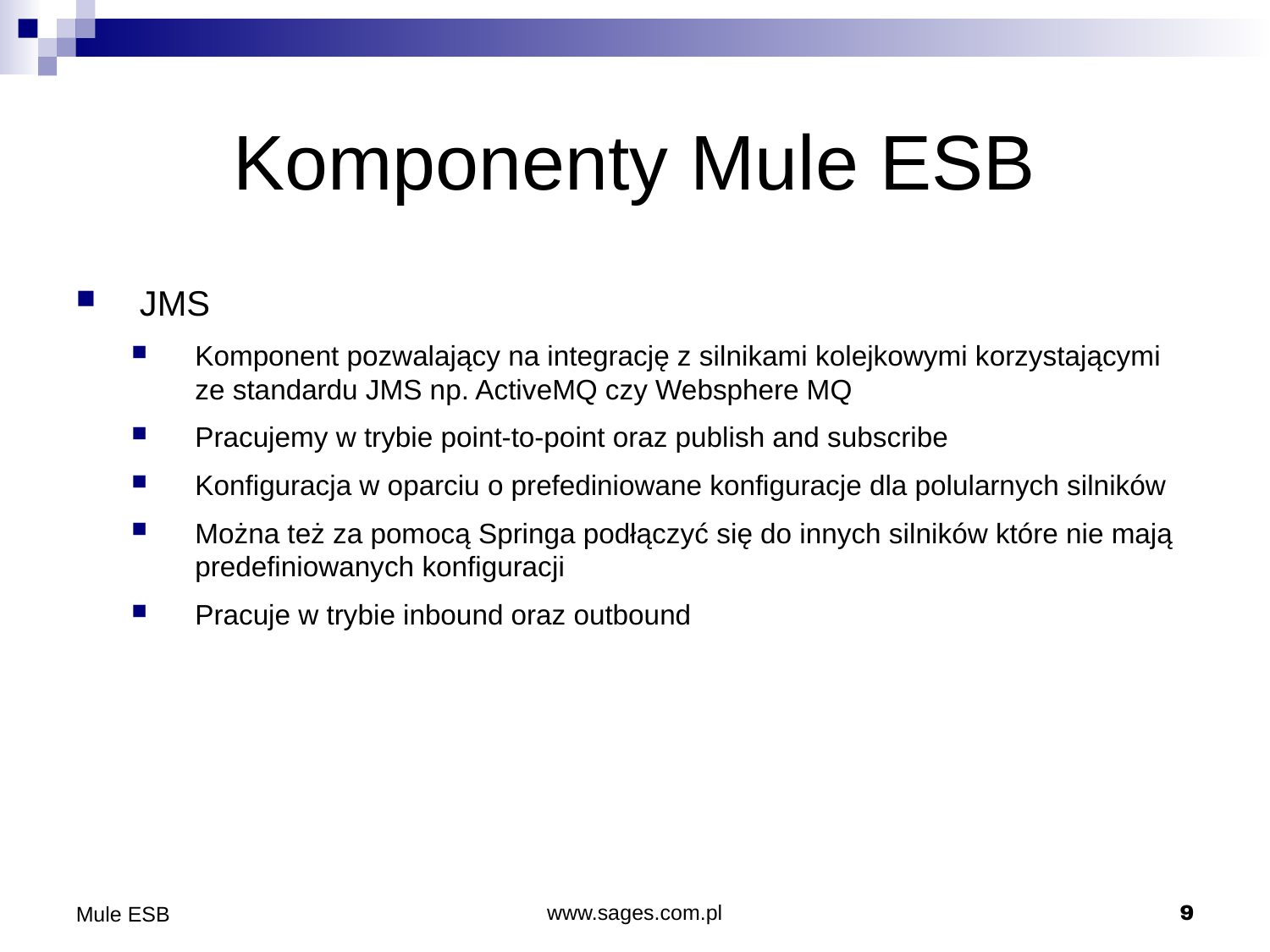

Komponenty Mule ESB
JMS
Komponent pozwalający na integrację z silnikami kolejkowymi korzystającymi ze standardu JMS np. ActiveMQ czy Websphere MQ
Pracujemy w trybie point-to-point oraz publish and subscribe
Konfiguracja w oparciu o prefediniowane konfiguracje dla polularnych silników
Można też za pomocą Springa podłączyć się do innych silników które nie mają predefiniowanych konfiguracji
Pracuje w trybie inbound oraz outbound
Mule ESB
www.sages.com.pl
9